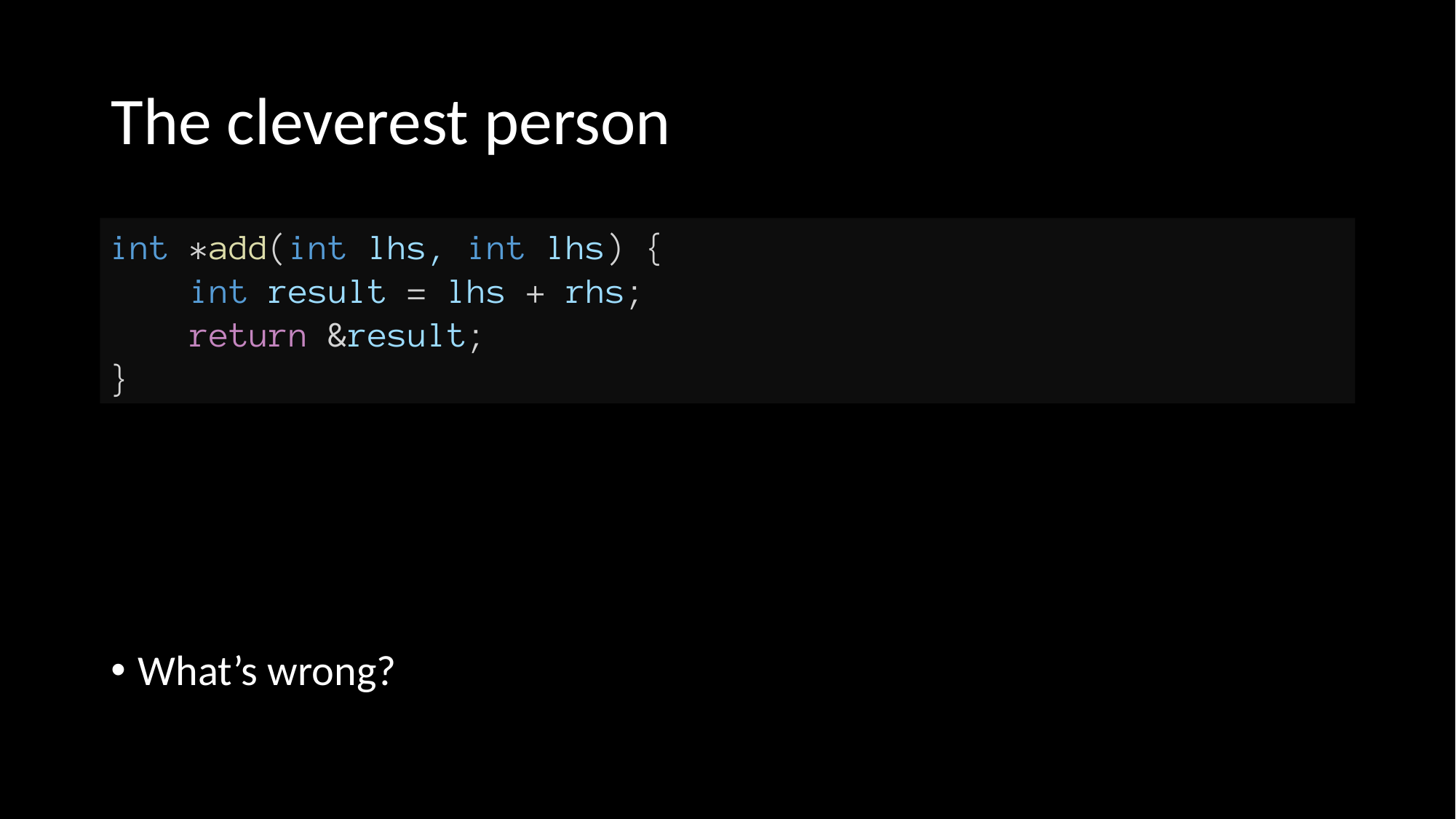

# The cleverest person
int *add(int lhs, int lhs) {
    int result = lhs + rhs;
    return &result;
}
What’s wrong?